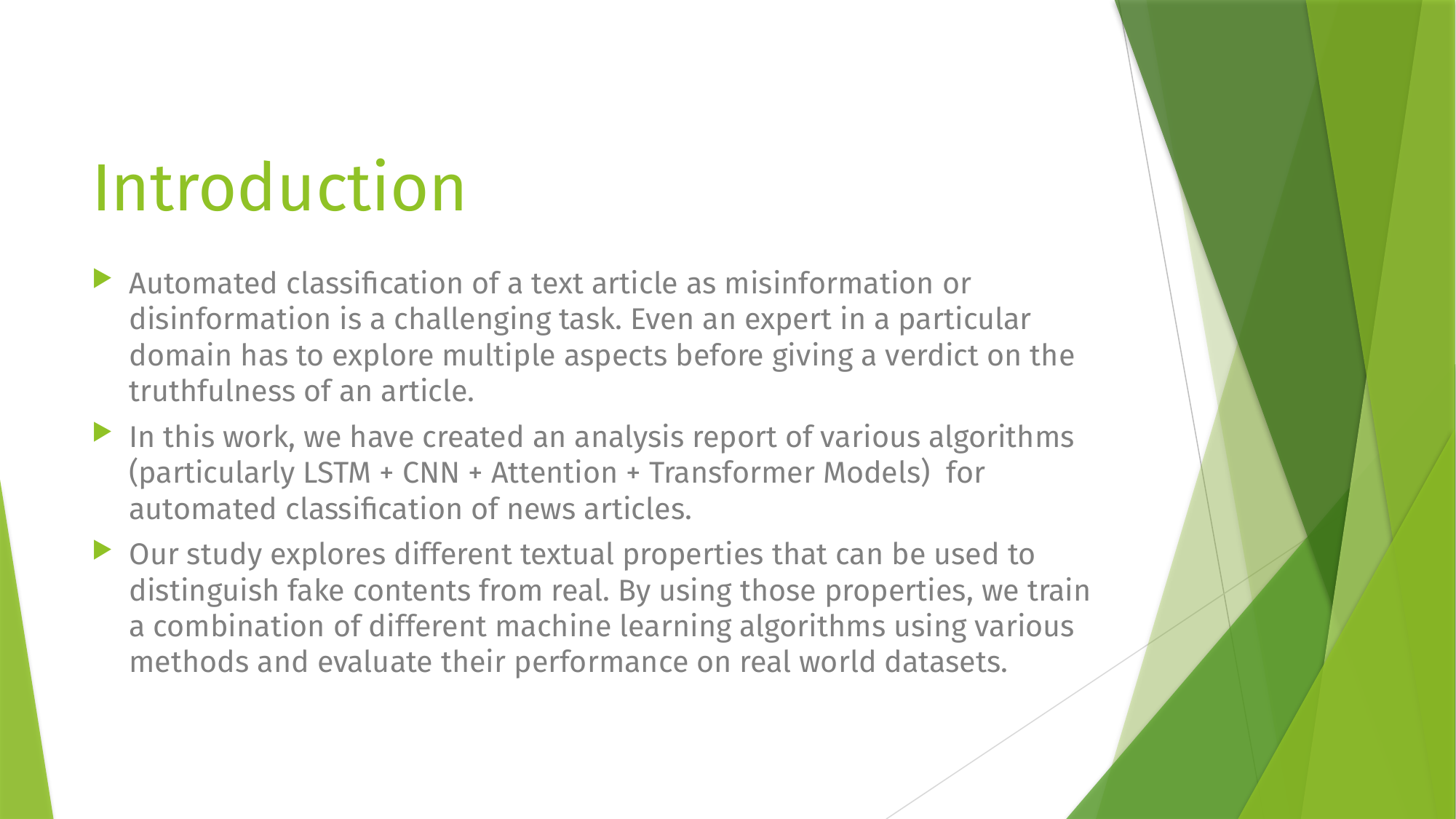

# Introduction
Automated classification of a text article as misinformation or disinformation is a challenging task. Even an expert in a particular domain has to explore multiple aspects before giving a verdict on the truthfulness of an article.
In this work, we have created an analysis report of various algorithms (particularly LSTM + CNN + Attention + Transformer Models)  for automated classification of news articles.
Our study explores different textual properties that can be used to distinguish fake contents from real. By using those properties, we train a combination of different machine learning algorithms using various methods and evaluate their performance on real world datasets.